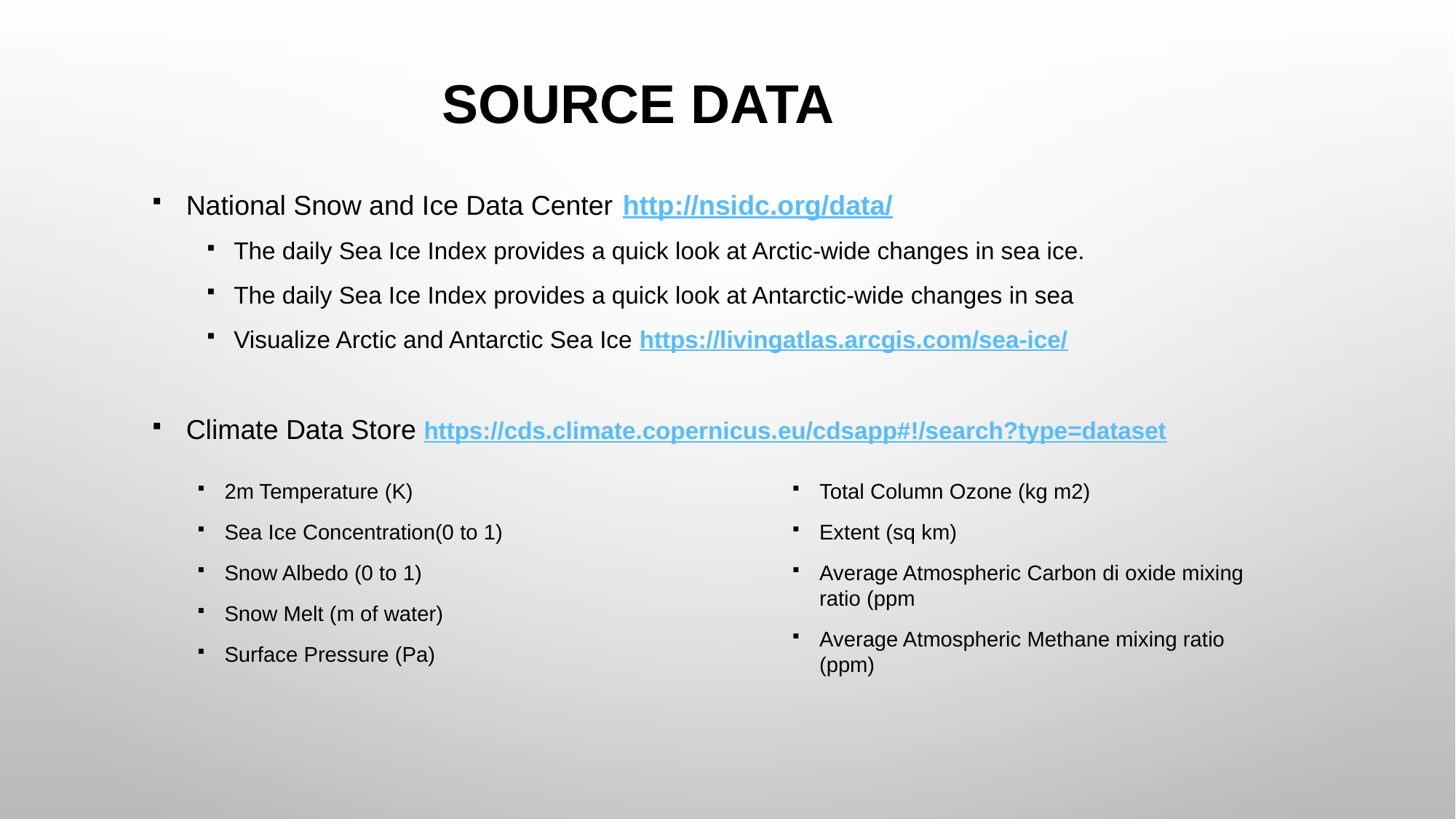

# SOURCE DATA
National Snow and Ice Data Center	http://nsidc.org/data/
The daily Sea Ice Index provides a quick look at Arctic-wide changes in sea ice.
The daily Sea Ice Index provides a quick look at Antarctic-wide changes in sea
Visualize Arctic and Antarctic Sea Ice https://livingatlas.arcgis.com/sea-ice/

Climate Data Store https://cds.climate.copernicus.eu/cdsapp#!/search?type=dataset

2m Temperature (K)
Sea Ice Concentration(0 to 1)
Snow Albedo (0 to 1)
Snow Melt (m of water)
Surface Pressure (Pa)

Total Column Ozone (kg m2)
Extent (sq km)
Average Atmospheric Carbon di oxide mixing ratio (ppm
Average Atmospheric Methane mixing ratio (ppm)